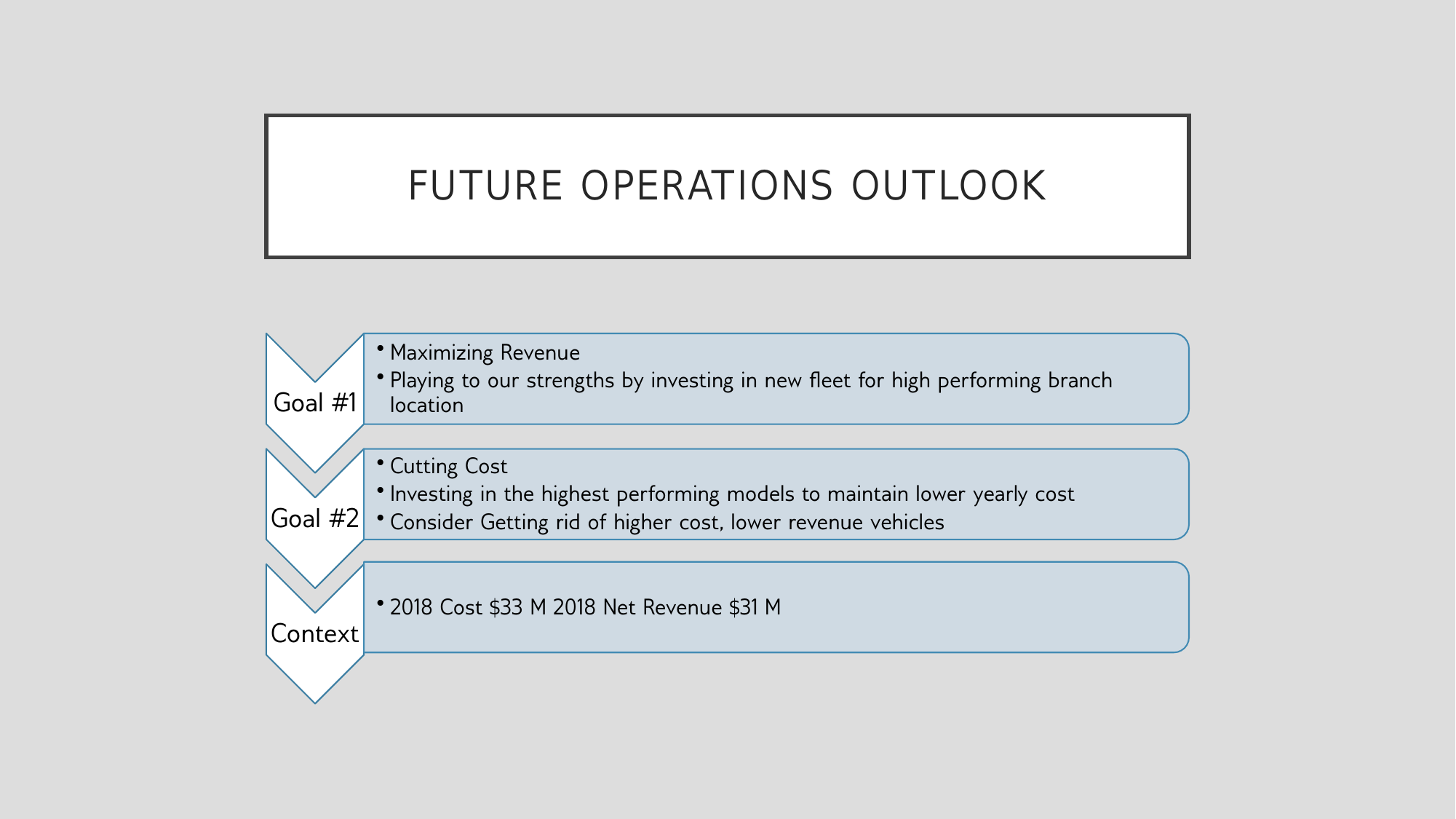

# Future Operations Outlook
Goal #1
Maximizing Revenue
Playing to our strengths by investing in new fleet for high performing branch location
Goal #2
Cutting Cost
Investing in the highest performing models to maintain lower yearly cost
Consider Getting rid of higher cost, lower revenue vehicles
Context
2018 Cost $33 M 2018 Net Revenue $31 M